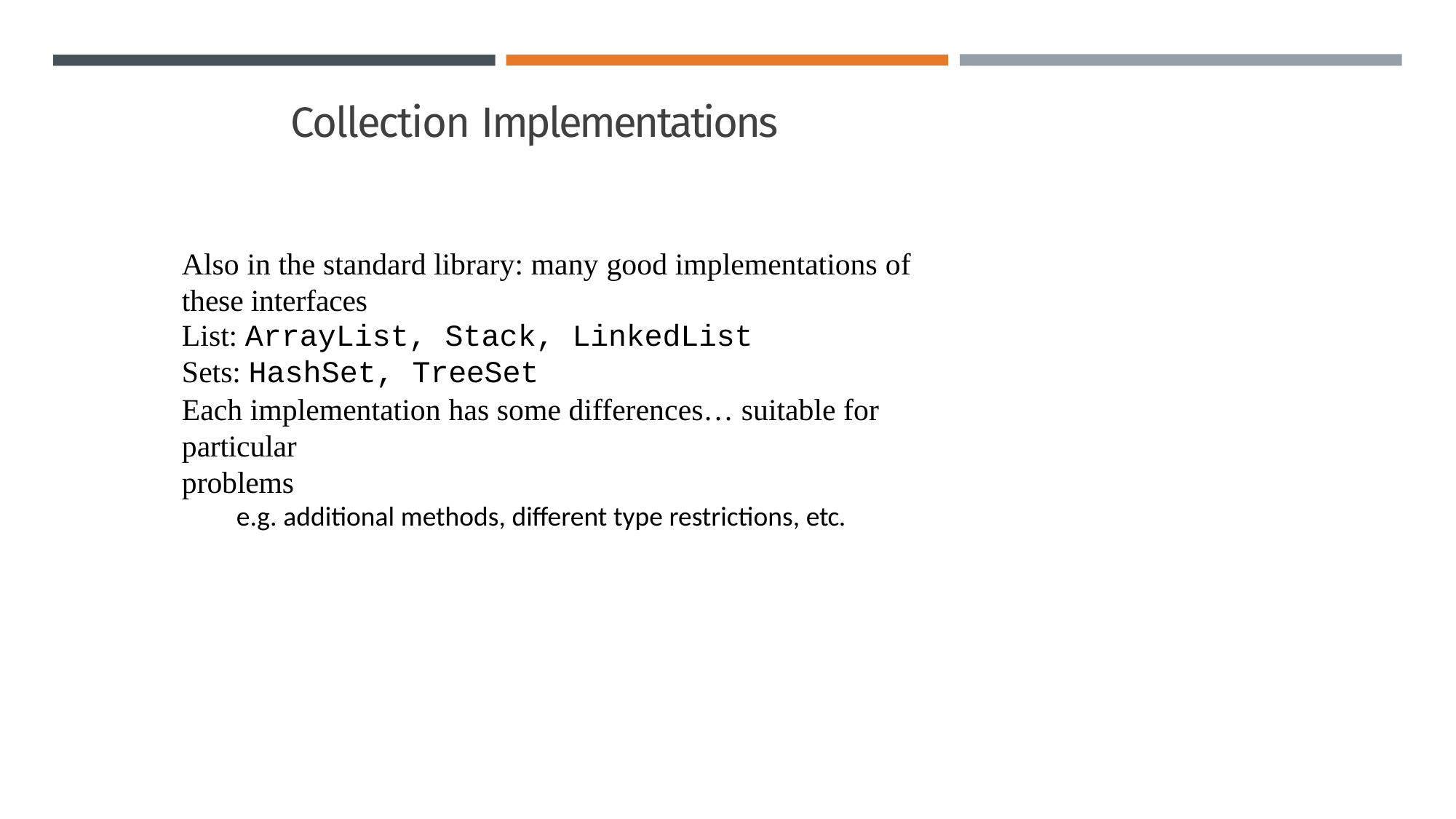

# Collection Implementations
Also in the standard library: many good implementations of these interfaces
List: ArrayList, Stack, LinkedList
Sets: HashSet, TreeSet
Each implementation has some differences… suitable for particular
problems
e.g. additional methods, different type restrictions, etc.